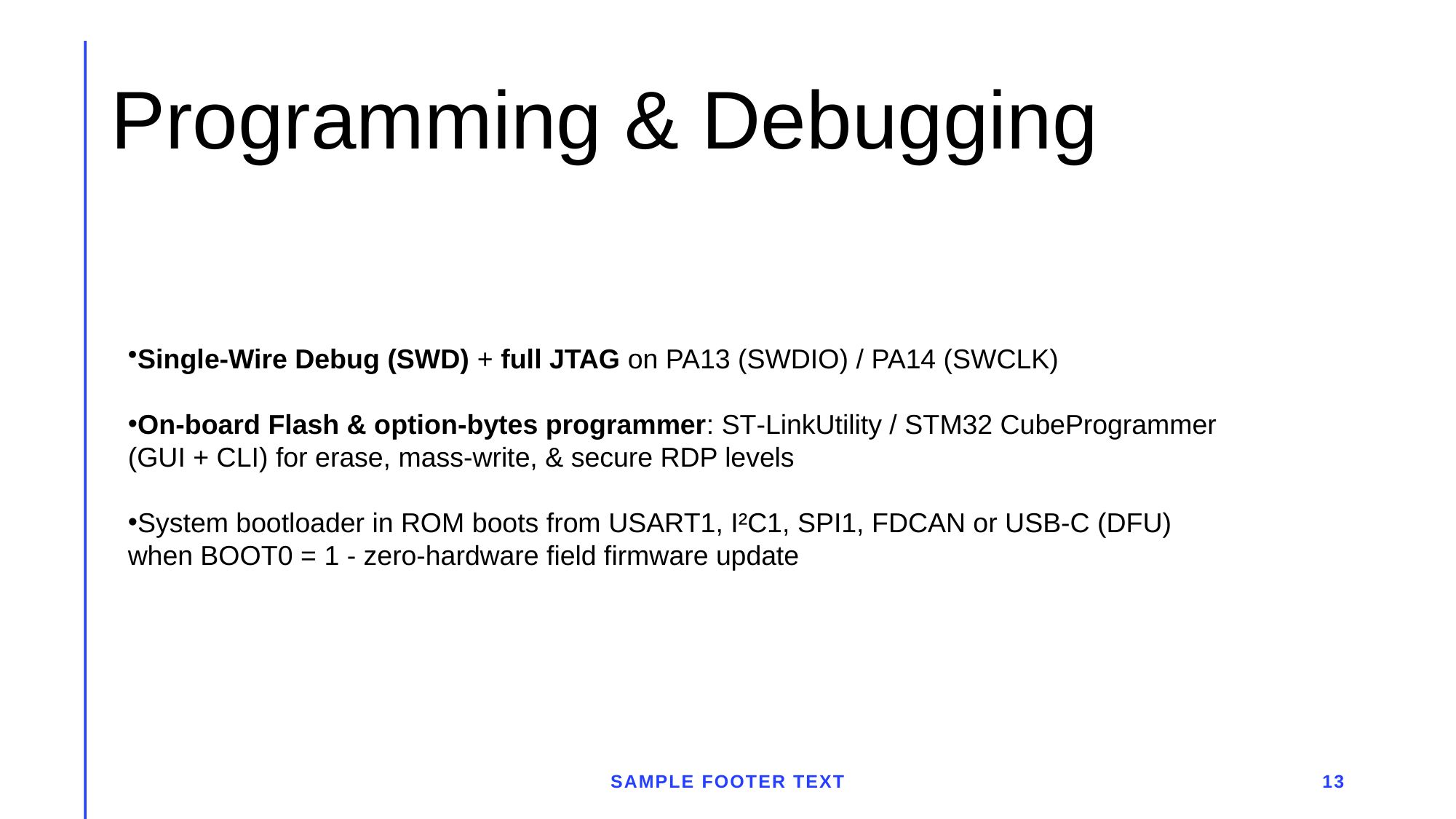

# Programming & Debugging
Single‑Wire Debug (SWD) + full JTAG on PA13 (SWDIO) / PA14 (SWCLK)

On‑board Flash & option‑bytes programmer: ST‑LinkUtility / STM32 CubeProgrammer (GUI + CLI) for erase, mass‑write, & secure RDP levels

System bootloader in ROM boots from USART1, I²C1, SPI1, FDCAN or USB‑C (DFU) when BOOT0 = 1 - zero‑hardware field firmware update

Sample Footer Text
13